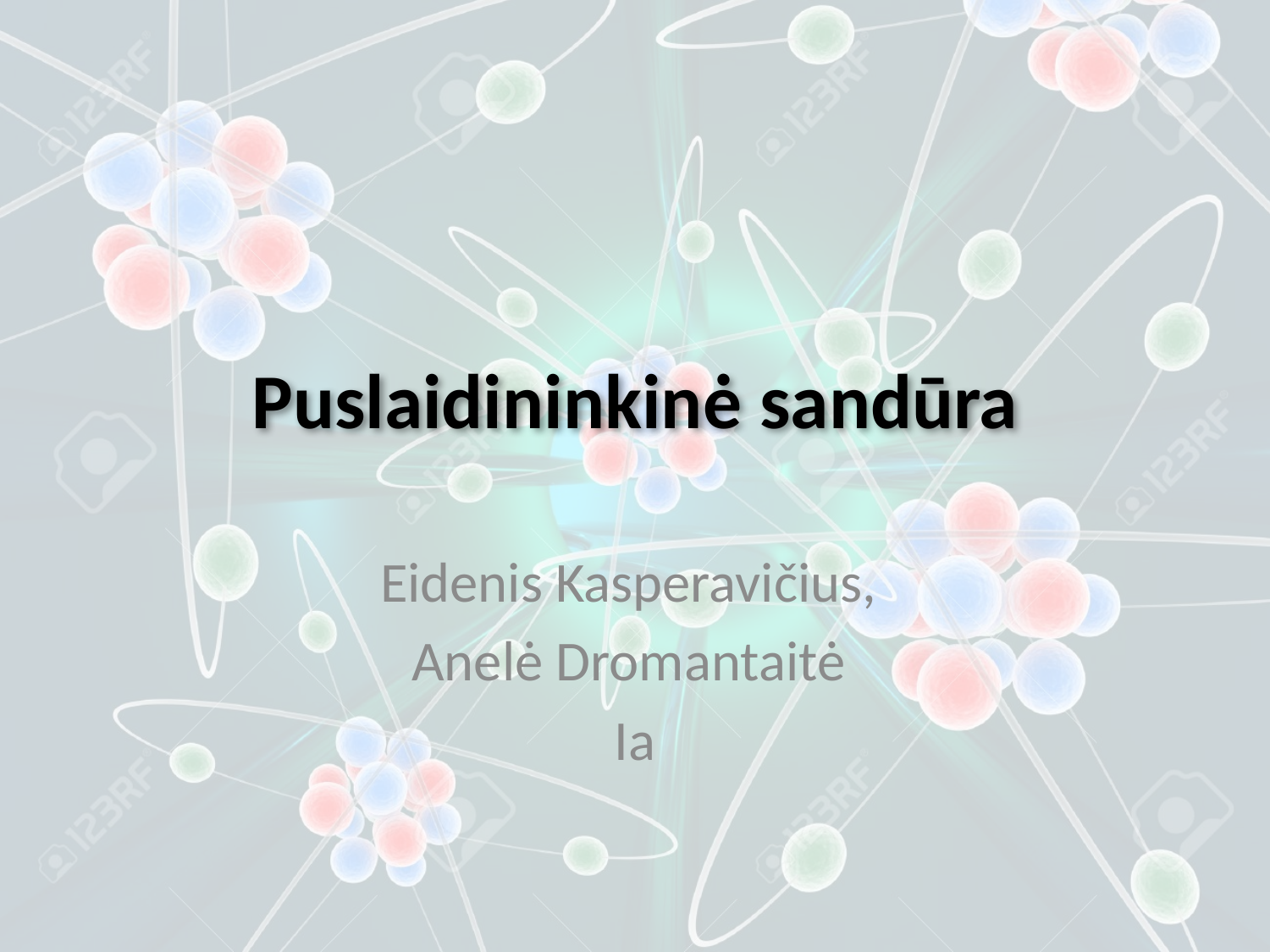

# Puslaidininkinė sandūra
Eidenis Kasperavičius,
Anelė Dromantaitė
Ia